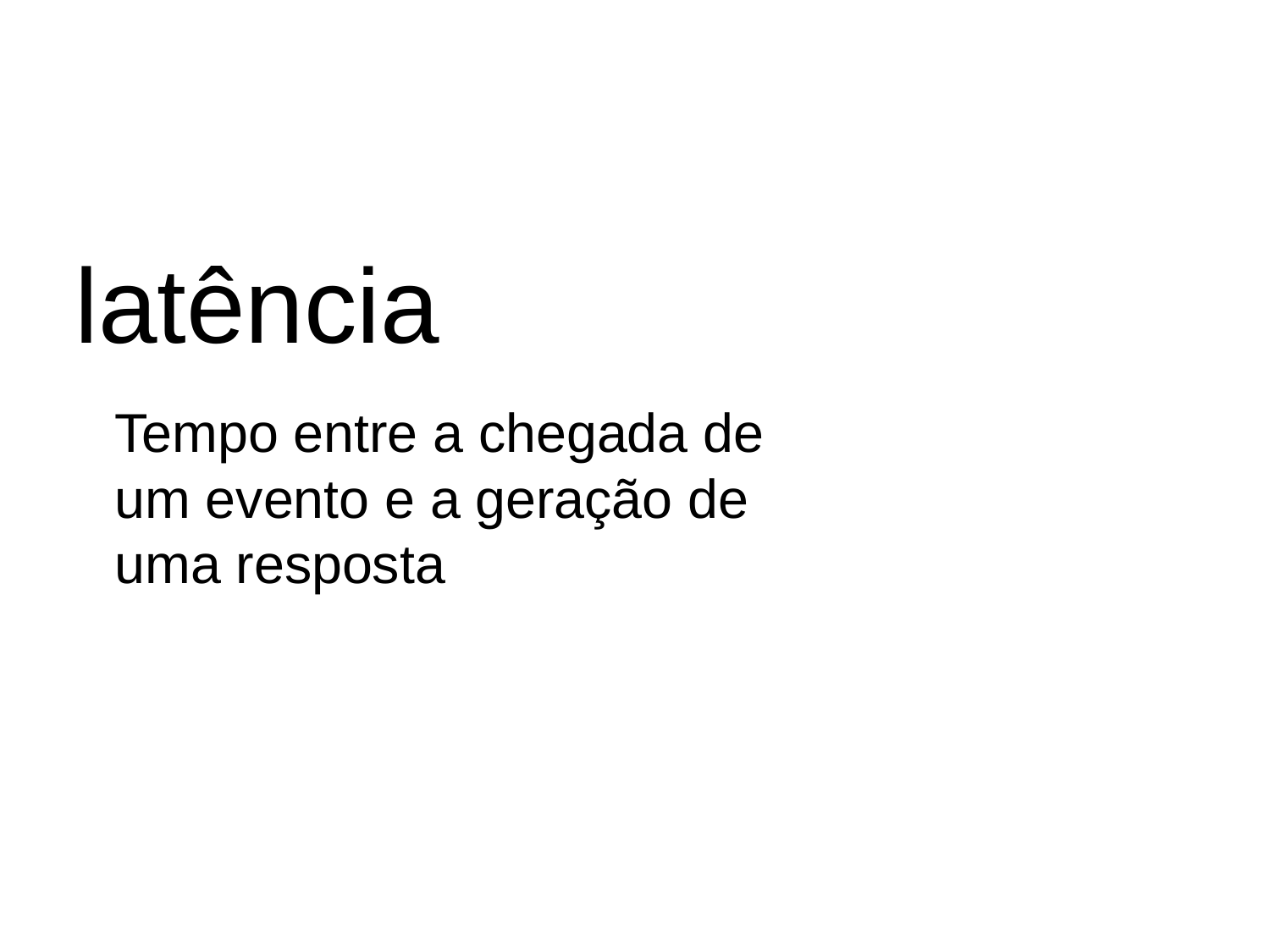

latência
Tempo entre a chegada de um evento e a geração de uma resposta